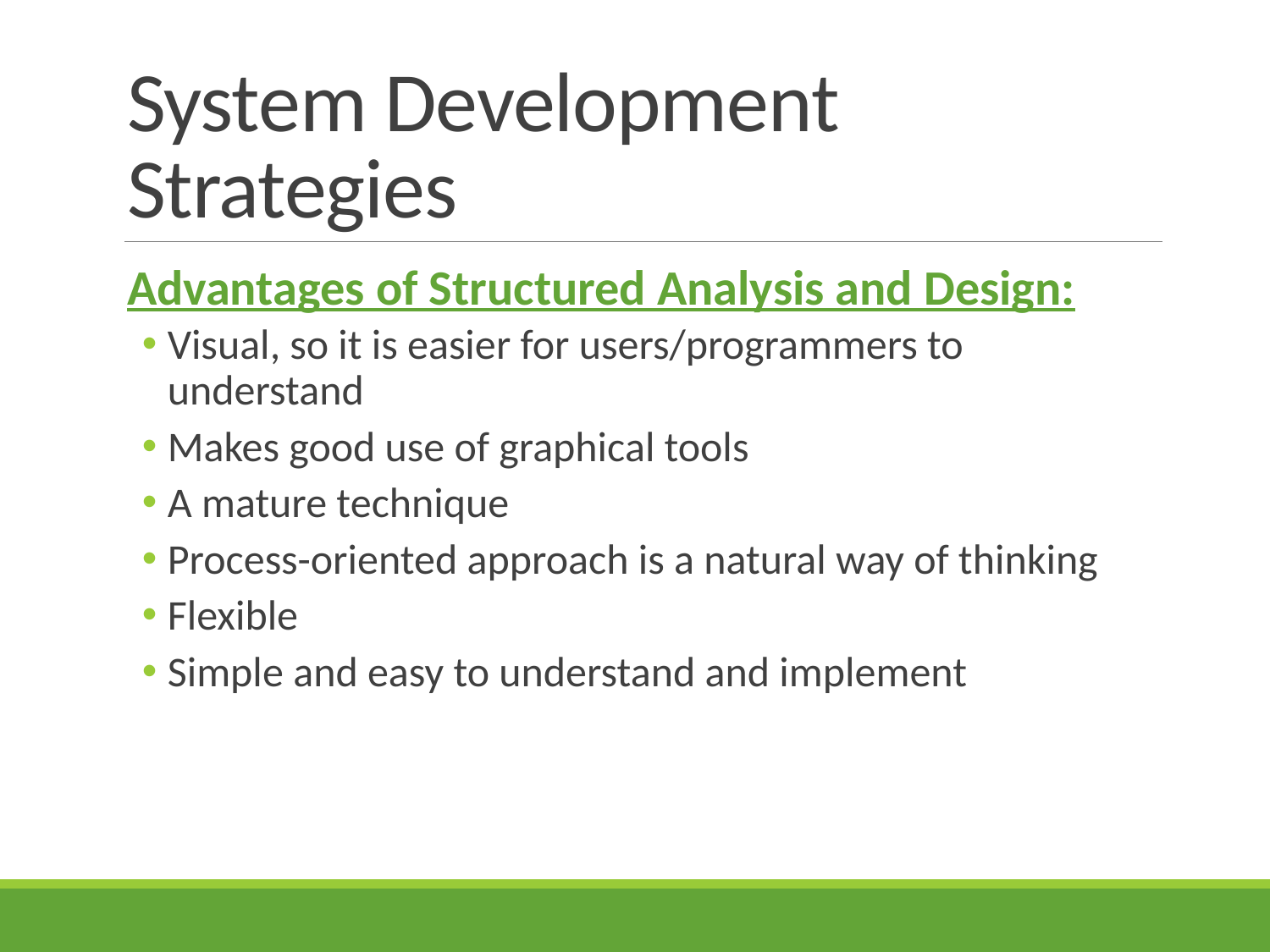

# System Development Strategies
Advantages of Structured Analysis and Design:
Visual, so it is easier for users/programmers to understand
Makes good use of graphical tools
A mature technique
Process-oriented approach is a natural way of thinking
Flexible
Simple and easy to understand and implement